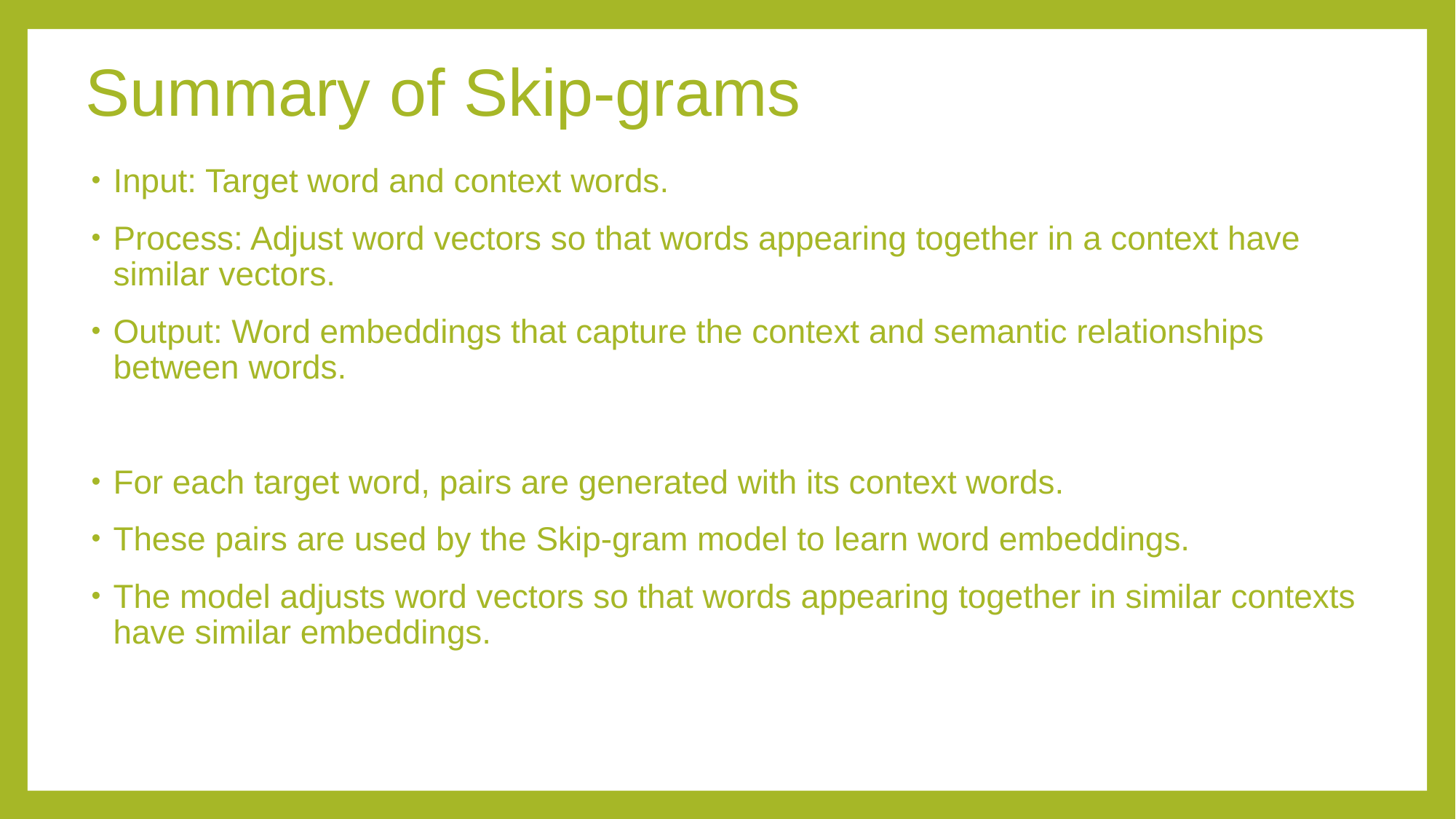

# Summary of Skip-grams
Input: Target word and context words.
Process: Adjust word vectors so that words appearing together in a context have similar vectors.
Output: Word embeddings that capture the context and semantic relationships between words.

For each target word, pairs are generated with its context words.
These pairs are used by the Skip-gram model to learn word embeddings.
The model adjusts word vectors so that words appearing together in similar contexts have similar embeddings.